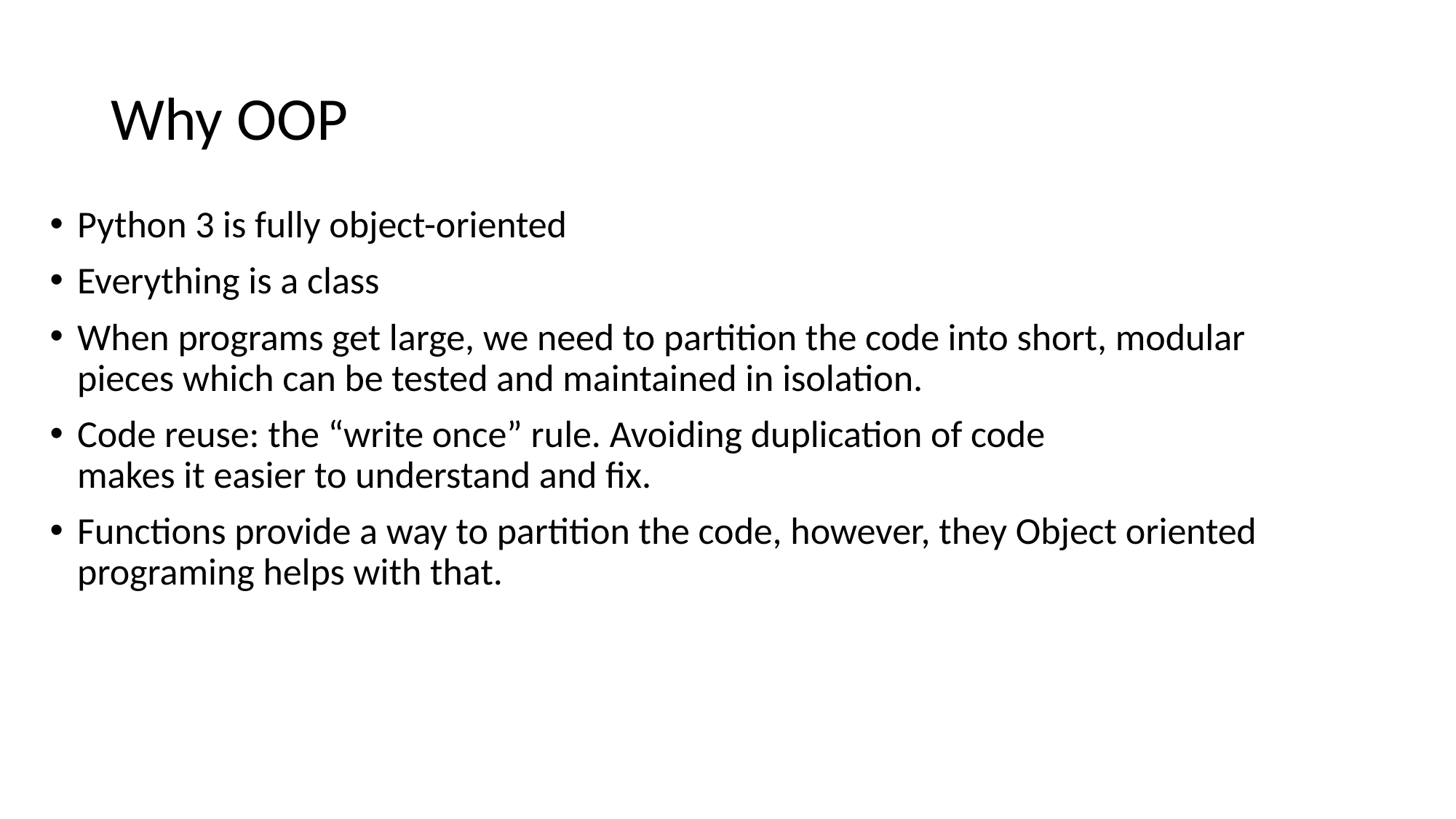

# Why OOP
Python 3 is fully object-oriented
Everything is a class
When programs get large, we need to partition the code into short, modular pieces which can be tested and maintained in isolation.
Code reuse: the “write once” rule. Avoiding duplication of code
makes it easier to understand and fix.
Functions provide a way to partition the code, however, they Object oriented programing helps with that.